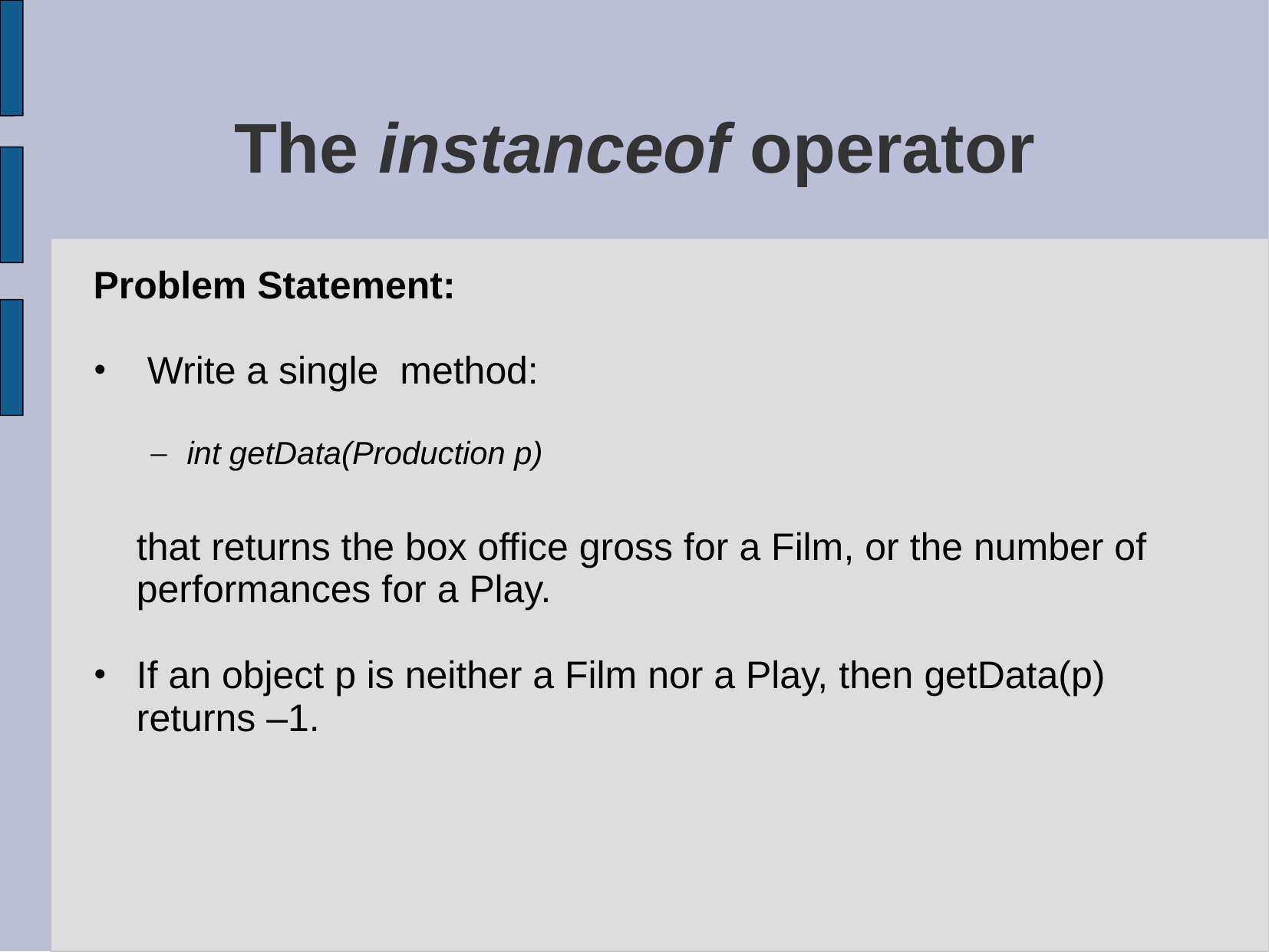

# The instanceof operator
Problem Statement:

 Write a single  method:

int getData(Production p)

	that returns the box office gross for a Film, or the number of performances for a Play.

If an object p is neither a Film nor a Play, then getData(p) returns –1.